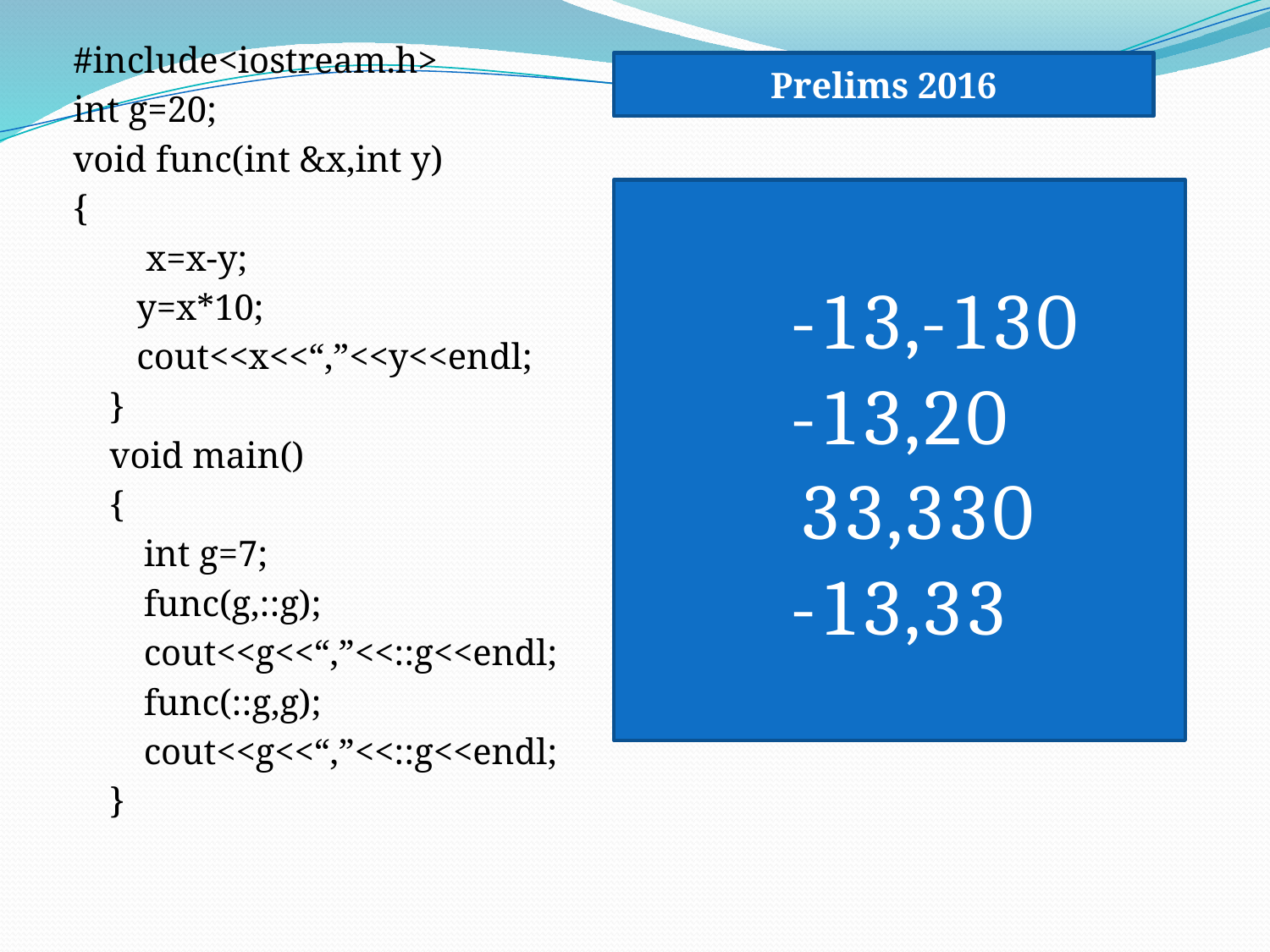

#include<iostream.h>
  int g=20;
  void func(int &x,int y)
  {
    x=x-y;
   y=x*10;
   cout<<x<<“,”<<y<<endl;
}
void main()
{
	int g=7;
	func(g,::g);
	cout<<g<<“,”<<::g<<endl;
	func(::g,g);
	cout<<g<<“,”<<::g<<endl;
}
Prelims 2016
    -13,-130
-13,20
  33,330
-13,33